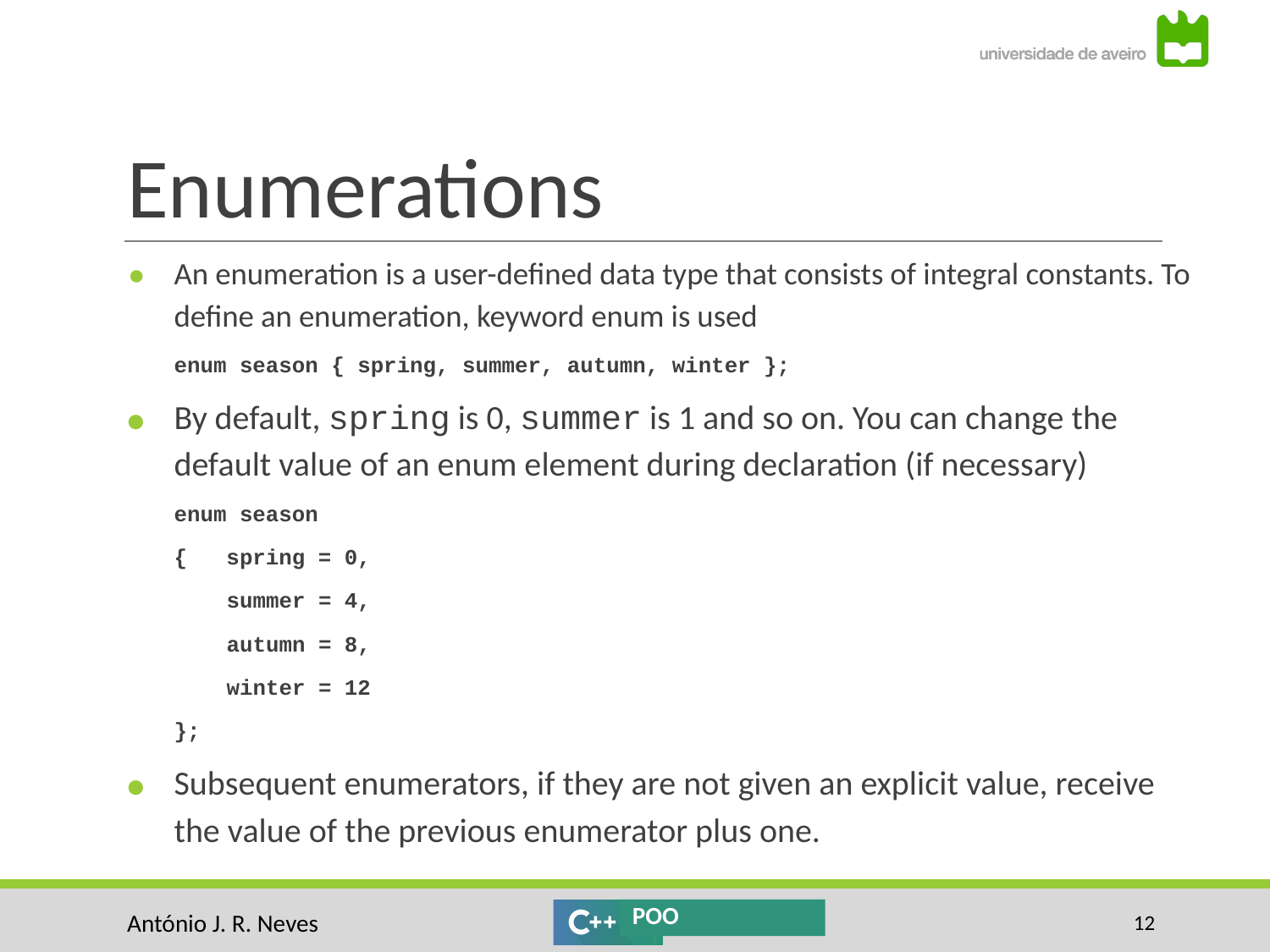

# Enumerations
An enumeration is a user-defined data type that consists of integral constants. To define an enumeration, keyword enum is used
enum season { spring, summer, autumn, winter };
By default, spring is 0, summer is 1 and so on. You can change the default value of an enum element during declaration (if necessary)
enum season
{   spring = 0,
    summer = 4,
    autumn = 8,
    winter = 12
};
Subsequent enumerators, if they are not given an explicit value, receive the value of the previous enumerator plus one.
12